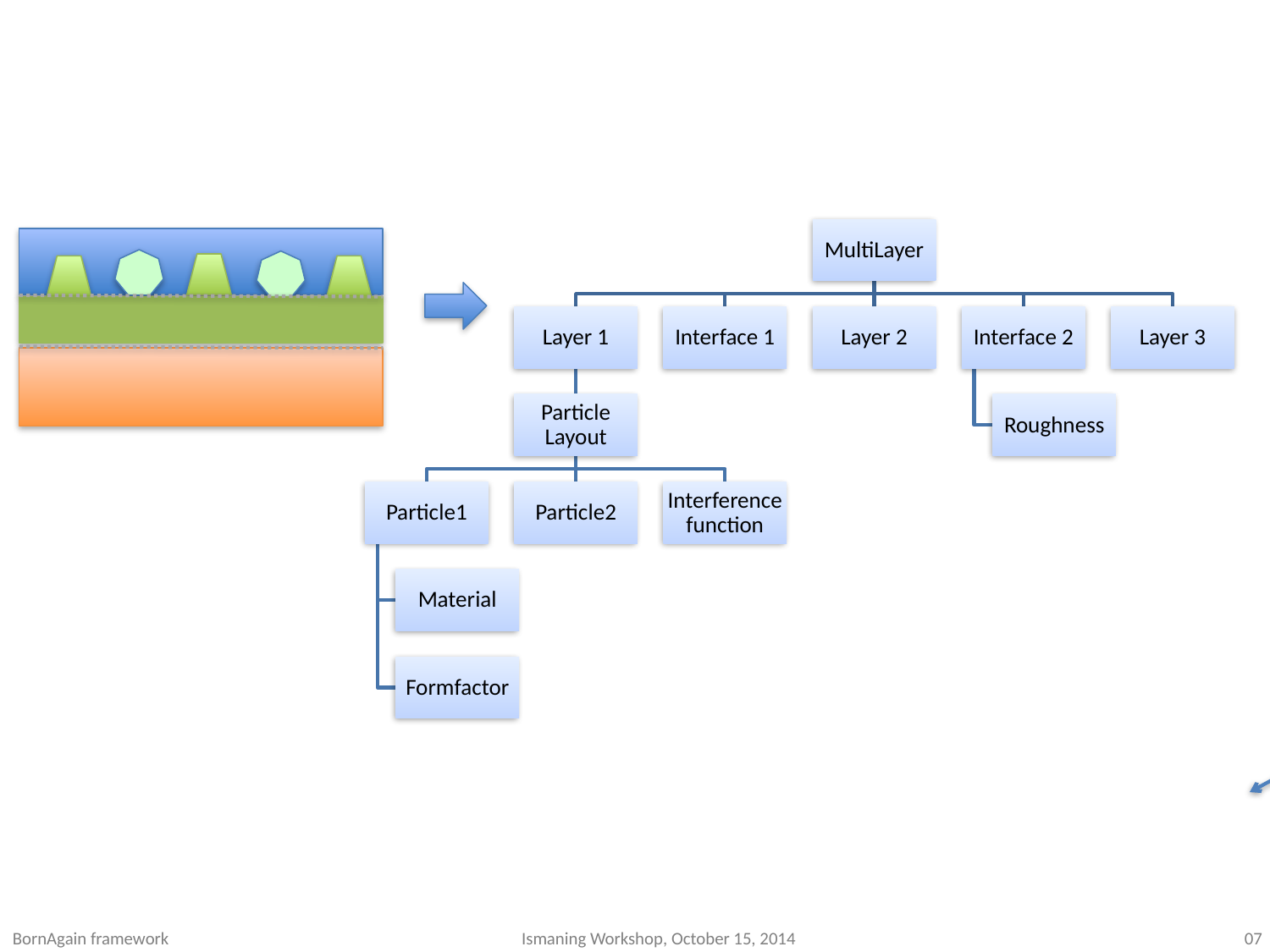

MultiLayer
Layer 1
Particle Layout
Particle1
Material
Formfactor
Particle2
Interference function
Interface 1
Layer 2
Interface 2
Roughness
Layer 3

BornAgain framework                                                                                        Ismaning Workshop, October 15, 2014                                                                                                                07